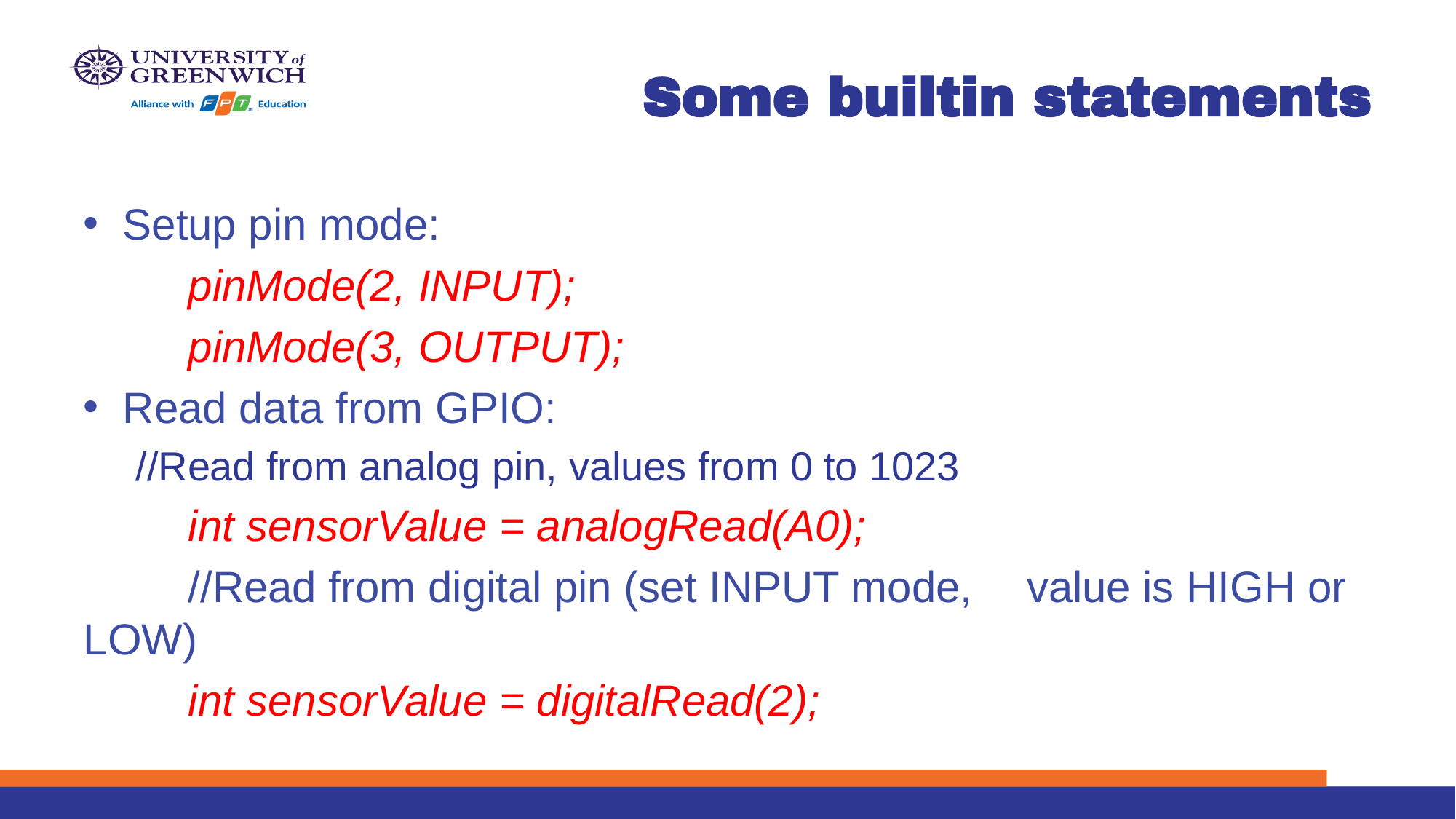

# Some builtin statements
Setup pin mode:
	pinMode(2, INPUT);
	pinMode(3, OUTPUT);
Read data from GPIO:
//Read from analog pin, values from 0 to 1023
	int sensorValue = analogRead(A0);
	//Read from digital pin (set INPUT mode, 	value is HIGH or LOW)
	int sensorValue = digitalRead(2);